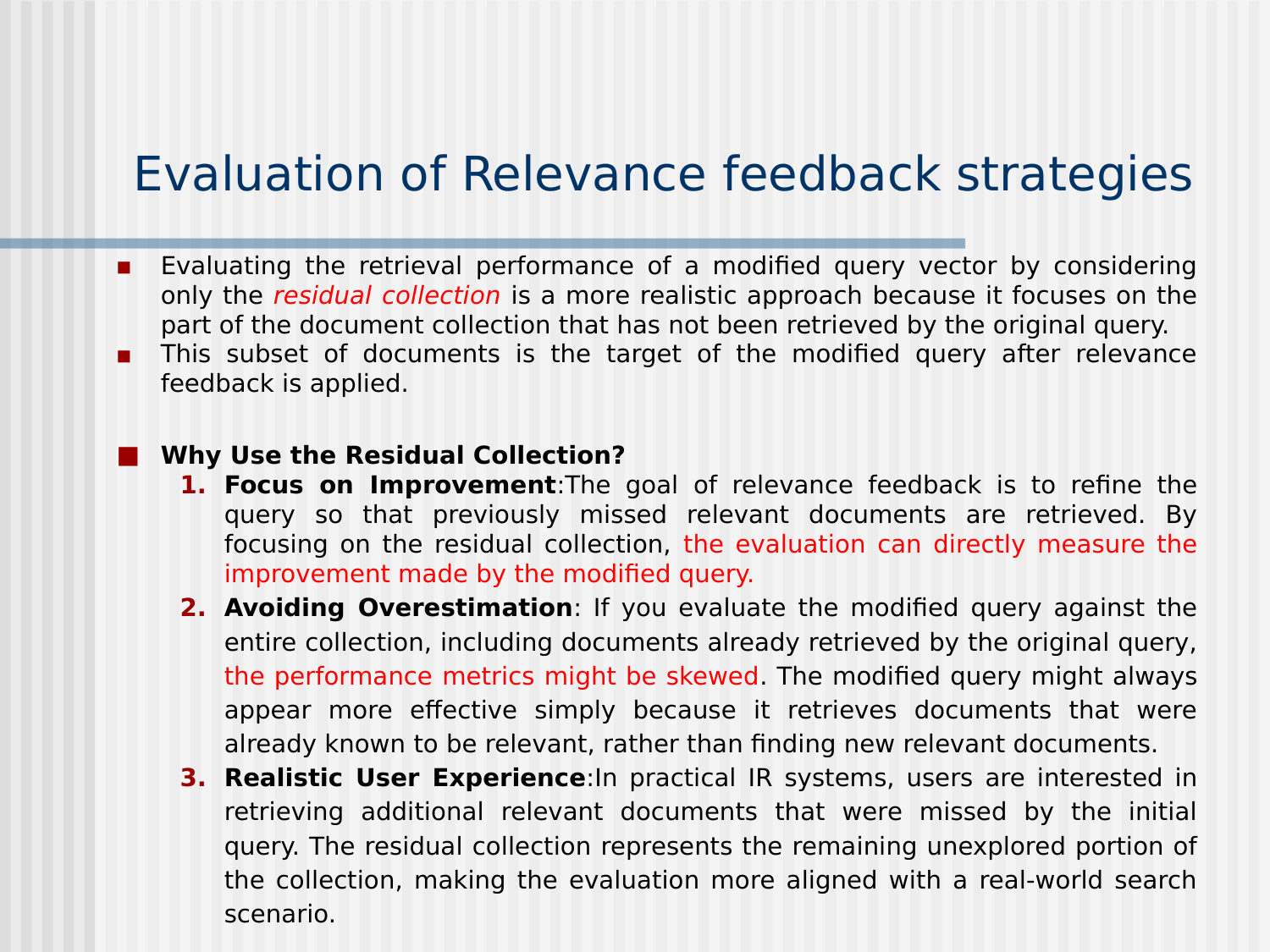

# Evaluation of Relevance feedback strategies
Evaluating the retrieval performance of a modified query vector by considering only the residual collection is a more realistic approach because it focuses on the part of the document collection that has not been retrieved by the original query.
This subset of documents is the target of the modified query after relevance feedback is applied.

Why Use the Residual Collection?
Focus on Improvement:The goal of relevance feedback is to refine the query so that previously missed relevant documents are retrieved. By focusing on the residual collection, the evaluation can directly measure the improvement made by the modified query.
Avoiding Overestimation: If you evaluate the modified query against the entire collection, including documents already retrieved by the original query, the performance metrics might be skewed. The modified query might always appear more effective simply because it retrieves documents that were already known to be relevant, rather than finding new relevant documents.
Realistic User Experience:In practical IR systems, users are interested in retrieving additional relevant documents that were missed by the initial query. The residual collection represents the remaining unexplored portion of the collection, making the evaluation more aligned with a real-world search scenario.